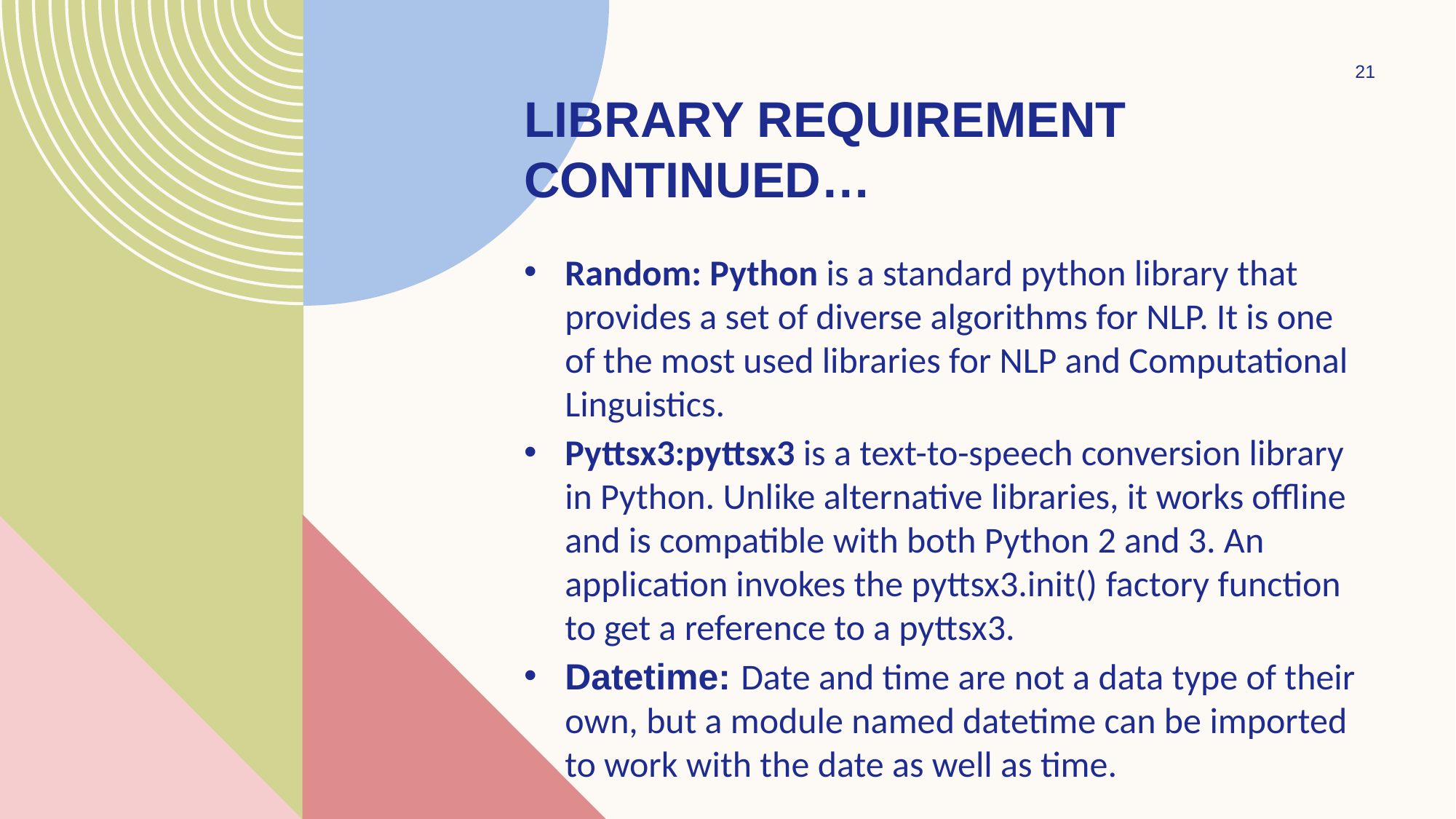

21
# Library requirement continued…
Random: Python is a standard python library that provides a set of diverse algorithms for NLP. It is one of the most used libraries for NLP and Computational Linguistics.
Pyttsx3:pyttsx3 is a text-to-speech conversion library in Python. Unlike alternative libraries, it works offline and is compatible with both Python 2 and 3. An application invokes the pyttsx3.init() factory function to get a reference to a pyttsx3.
Datetime: Date and time are not a data type of their own, but a module named datetime can be imported to work with the date as well as time.